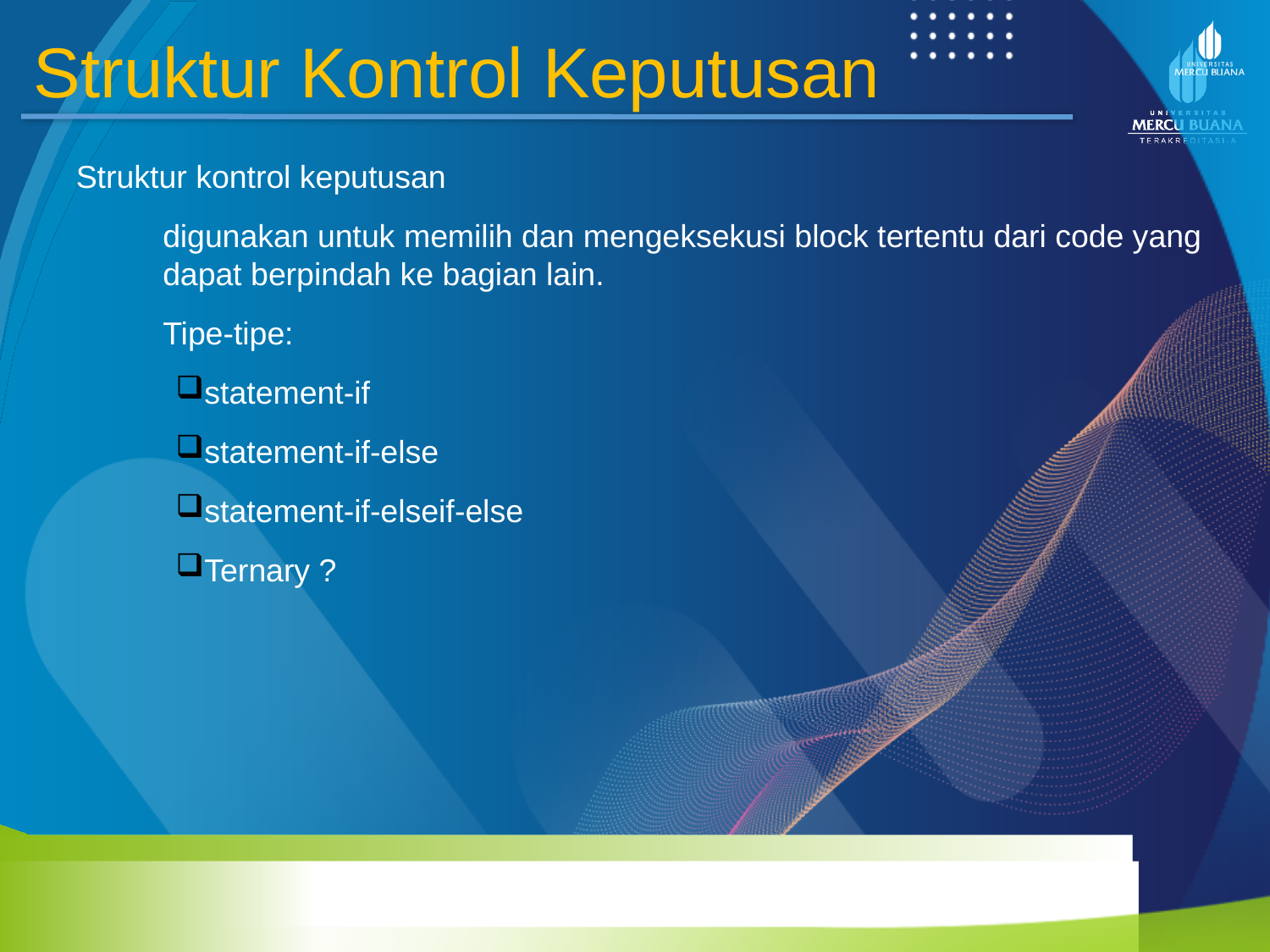

Struktur Kontrol Keputusan
Struktur kontrol keputusan
digunakan untuk memilih dan mengeksekusi block tertentu dari code yang dapat berpindah ke bagian lain.
Tipe-tipe:
statement-if
statement-if-else
statement-if-elseif-else
Ternary ?